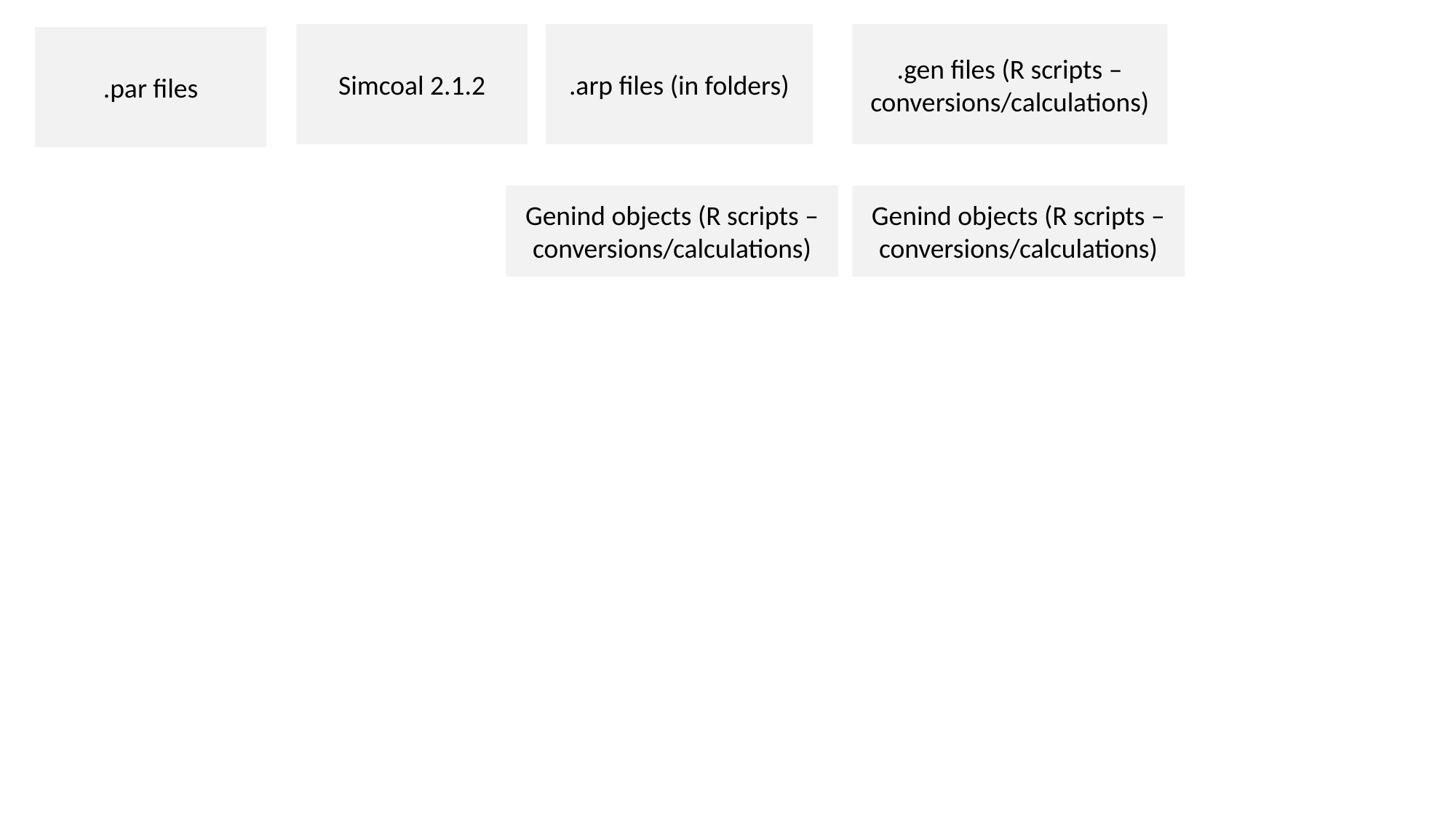

.arp files (in folders)
.gen files (R scripts – conversions/calculations)
Simcoal 2.1.2
.par files
Genind objects (R scripts – conversions/calculations)
Genind objects (R scripts – conversions/calculations)